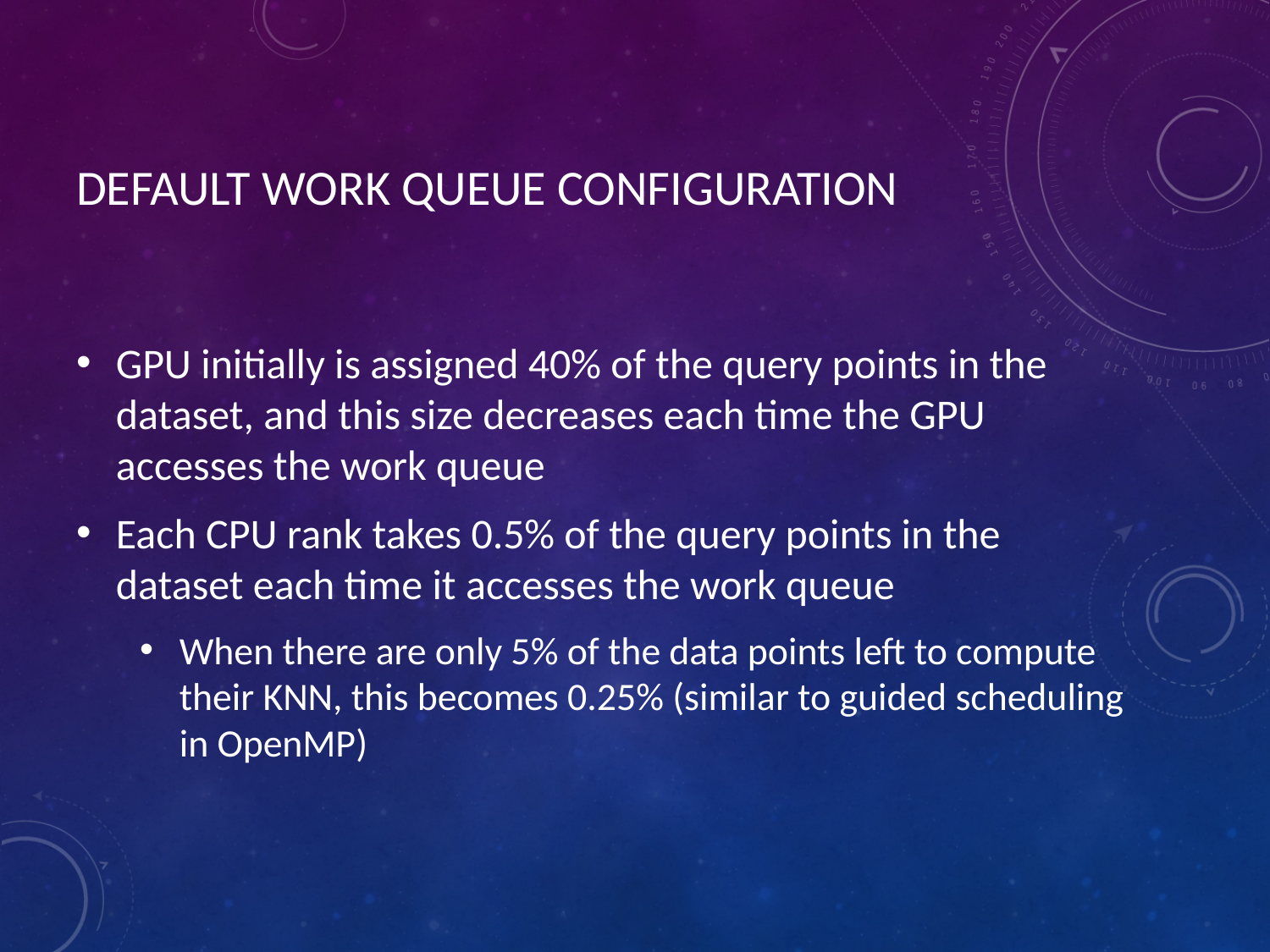

# Default Work queue configuration
GPU initially is assigned 40% of the query points in the dataset, and this size decreases each time the GPU accesses the work queue
Each CPU rank takes 0.5% of the query points in the dataset each time it accesses the work queue
When there are only 5% of the data points left to compute their KNN, this becomes 0.25% (similar to guided scheduling in OpenMP)